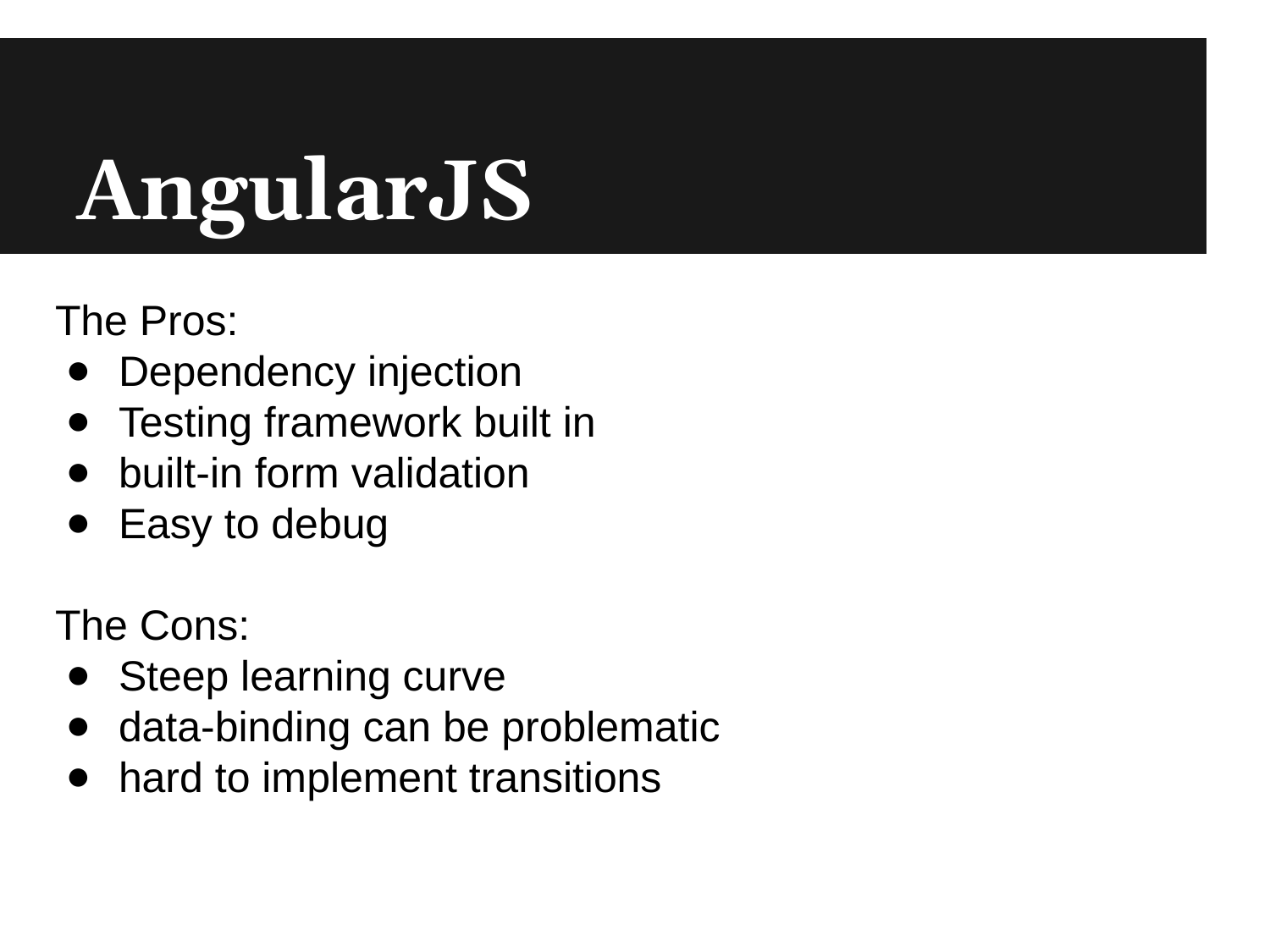

# AngularJS
The Pros:
Dependency injection
Testing framework built in
built-in form validation
Easy to debug

The Cons:
Steep learning curve
data-binding can be problematic
hard to implement transitions